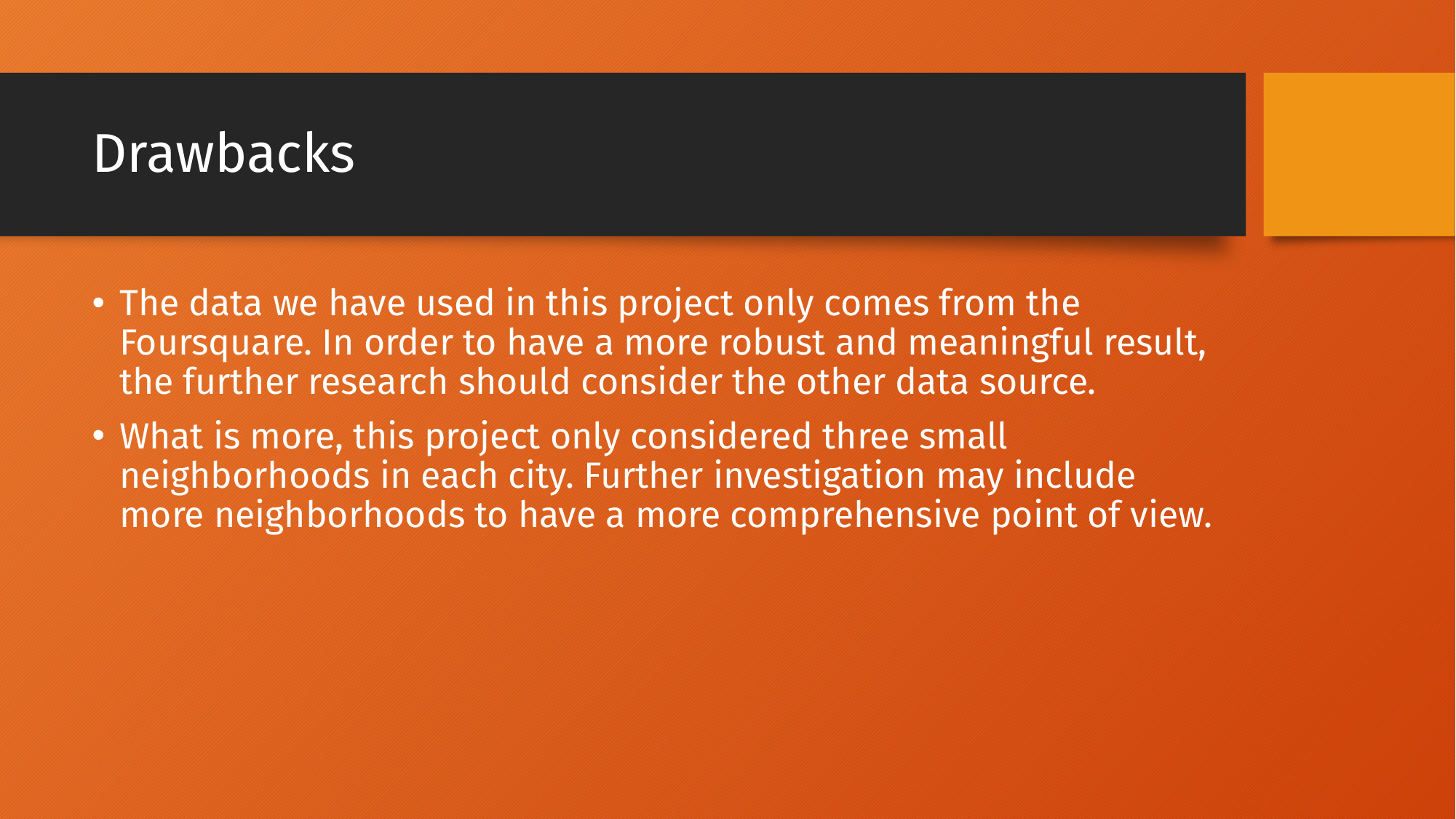

# Drawbacks
The data we have used in this project only comes from the Foursquare. In order to have a more robust and meaningful result, the further research should consider the other data source.
What is more, this project only considered three small neighborhoods in each city. Further investigation may include more neighborhoods to have a more comprehensive point of view.